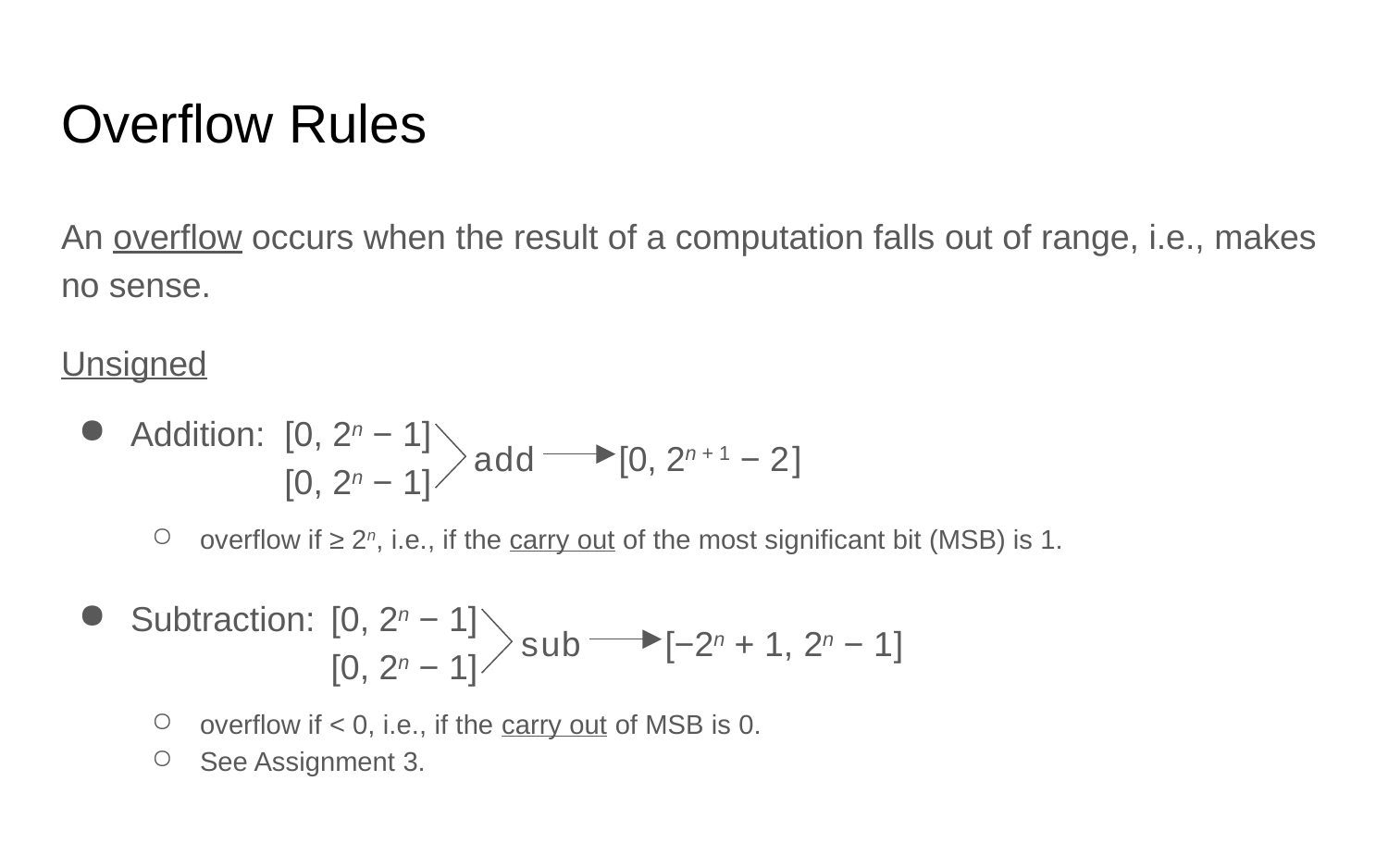

# Overflow Rules
An overflow occurs when the result of a computation falls out of range, i.e., makes no sense.
Unsigned
Addition:
[0, 2n − 1]
[0, 2n − 1]
add
[
0,
2n + 1 − 2
]

overflow if ≥ 2n, i.e., if the carry out of the most significant bit (MSB) is 1.
Subtraction:
[0, 2n − 1]
[0, 2n − 1]
sub
[
−2n + 1,
2n − 1
]

overflow if < 0, i.e., if the carry out of MSB is 0.
See Assignment 3.